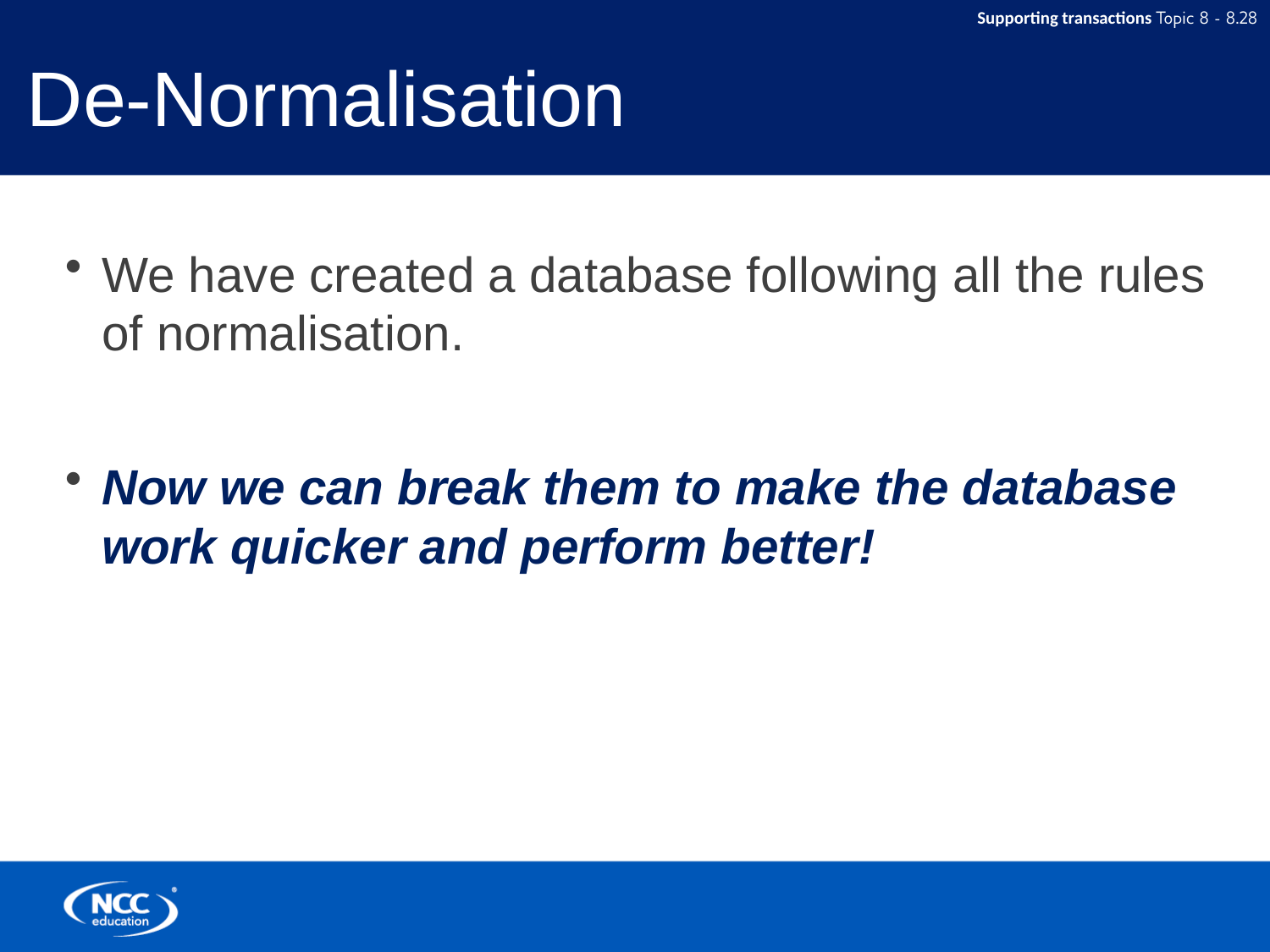

# De-Normalisation
We have created a database following all the rules of normalisation.

Now we can break them to make the database work quicker and perform better!